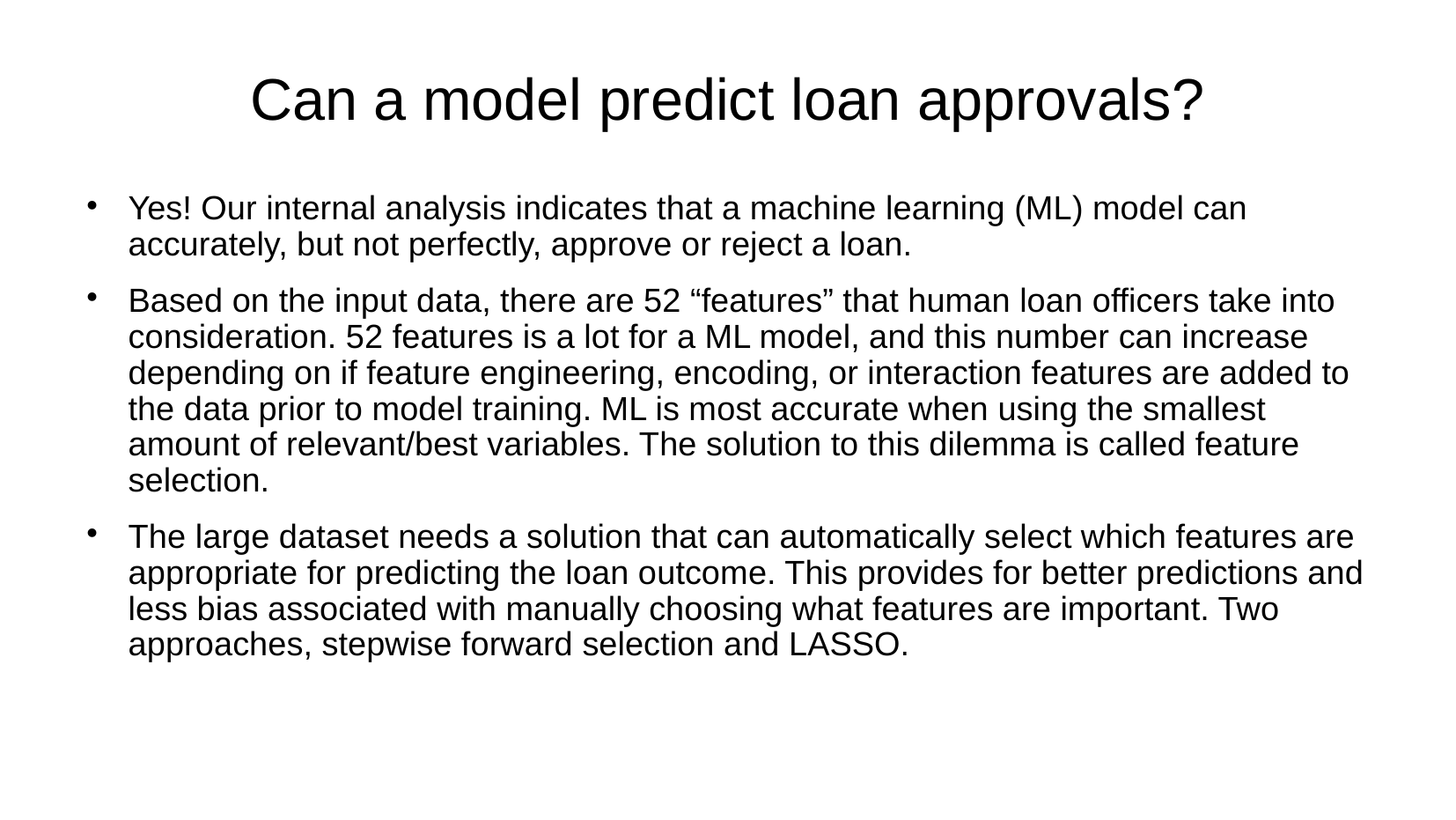

# Can a model predict loan approvals?
Yes! Our internal analysis indicates that a machine learning (ML) model can accurately, but not perfectly, approve or reject a loan.
Based on the input data, there are 52 “features” that human loan officers take into consideration. 52 features is a lot for a ML model, and this number can increase depending on if feature engineering, encoding, or interaction features are added to the data prior to model training. ML is most accurate when using the smallest amount of relevant/best variables. The solution to this dilemma is called feature selection.
The large dataset needs a solution that can automatically select which features are appropriate for predicting the loan outcome. This provides for better predictions and less bias associated with manually choosing what features are important. Two approaches, stepwise forward selection and LASSO.